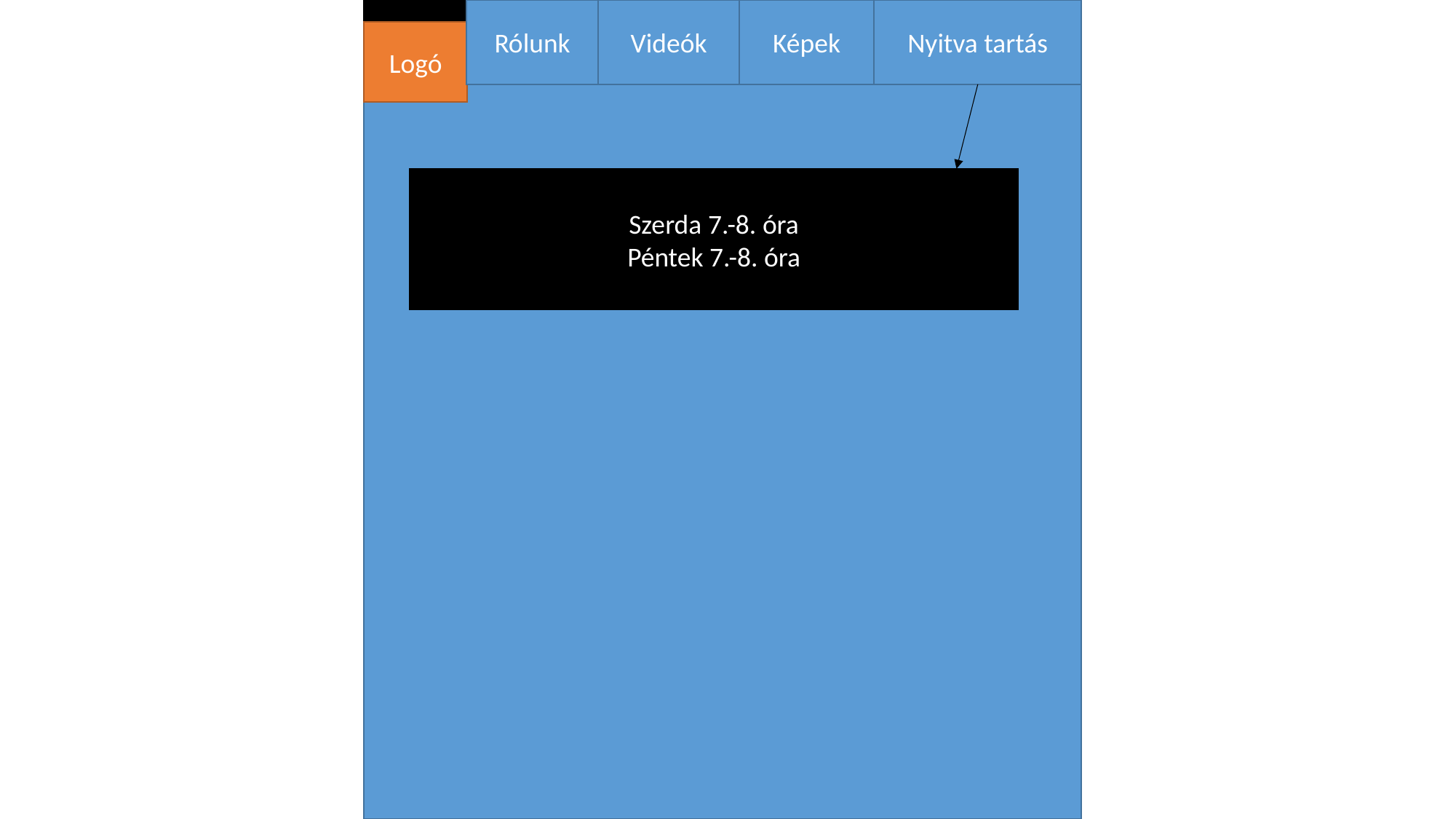

Rólunk
Videók
Képek
Nyitva tartás
Logó
Szerda 7.-8. óra
Péntek 7.-8. óra